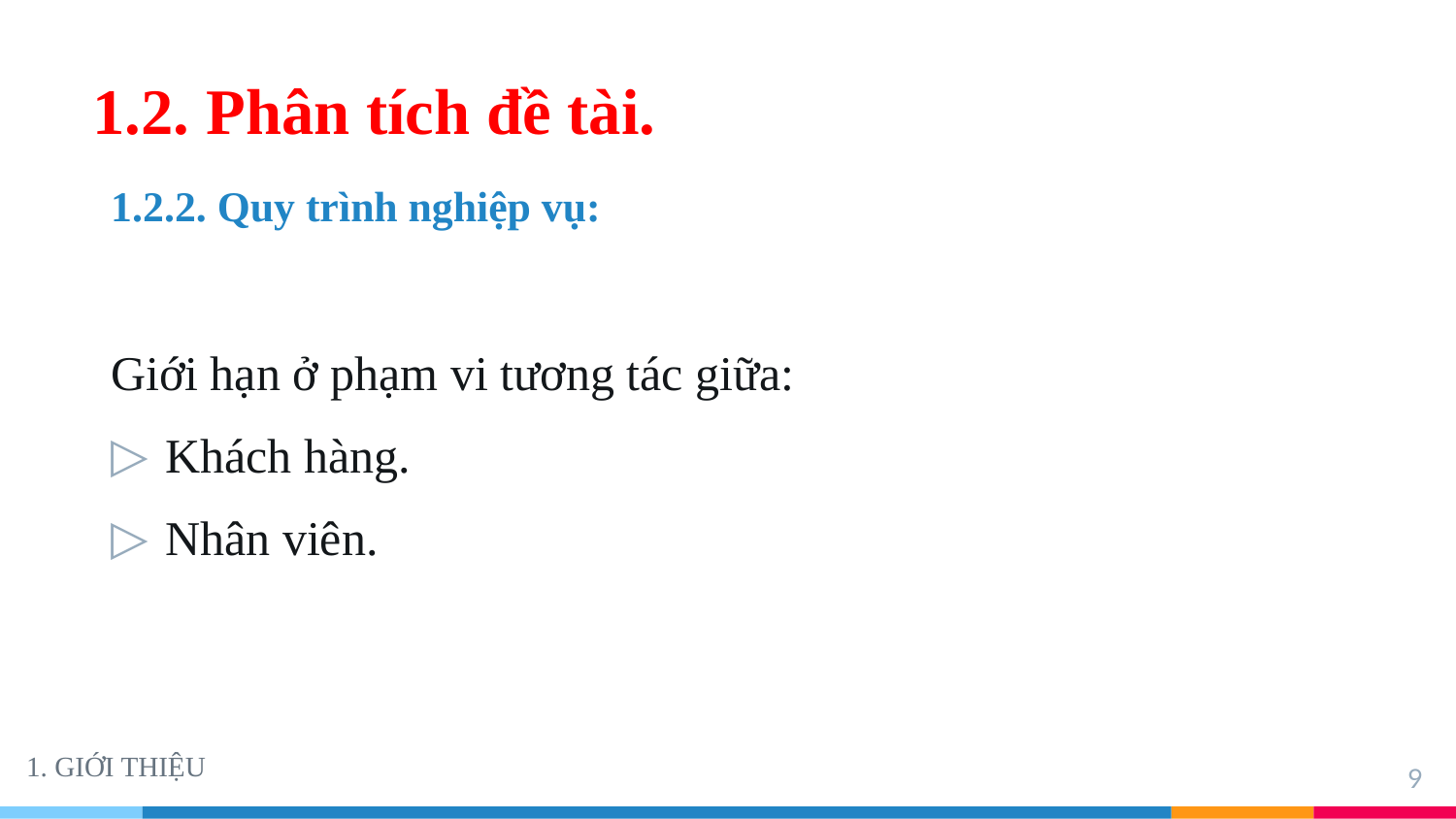

# 1.2. Phân tích đề tài.
1.2.2. Quy trình nghiệp vụ:

Giới hạn ở phạm vi tương tác giữa:
Khách hàng.
Nhân viên.
1. GIỚI THIỆU
9